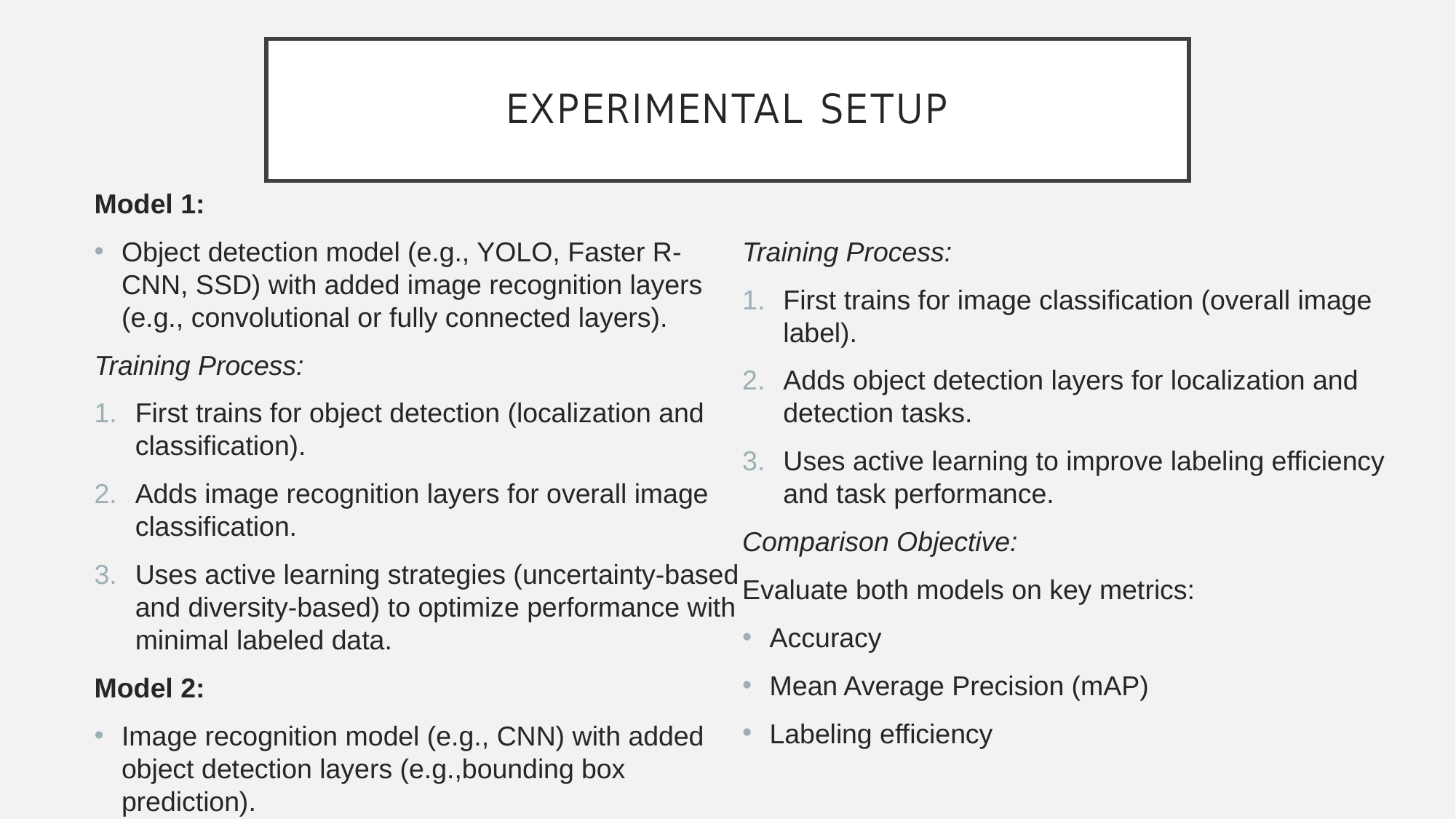

# Experimental setup
Model 1:
Object detection model (e.g., YOLO, Faster R-CNN, SSD) with added image recognition layers (e.g., convolutional or fully connected layers).
Training Process:
First trains for object detection (localization and classification).
Adds image recognition layers for overall image classification.
Uses active learning strategies (uncertainty-based and diversity-based) to optimize performance with minimal labeled data.
Model 2:
Image recognition model (e.g., CNN) with added object detection layers (e.g.,bounding box prediction).

Training Process:
First trains for image classification (overall image label).
Adds object detection layers for localization and detection tasks.
Uses active learning to improve labeling efficiency and task performance.
Comparison Objective:
Evaluate both models on key metrics:
Accuracy
Mean Average Precision (mAP)
Labeling efficiency